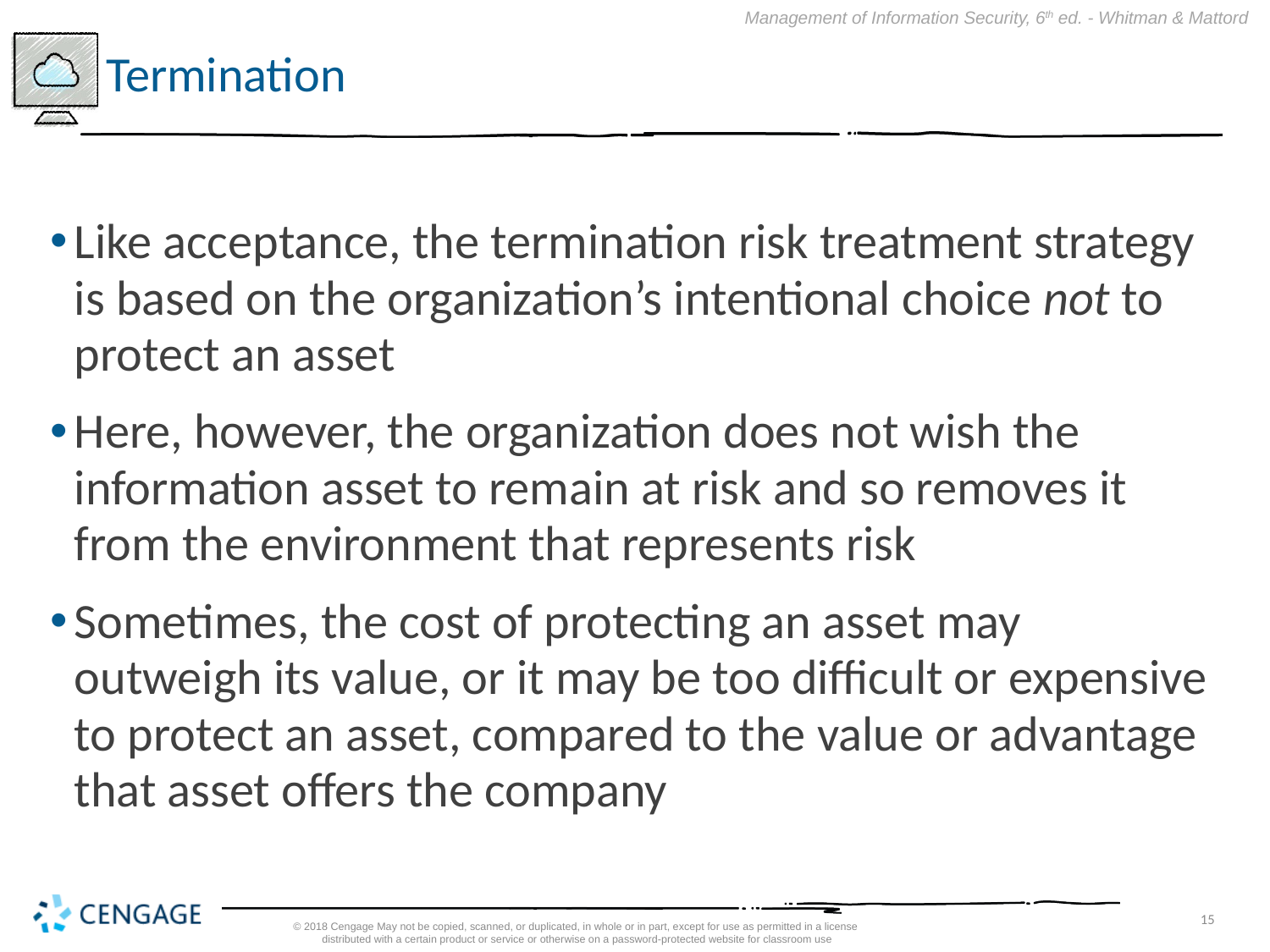

# Termination
Like acceptance, the termination risk treatment strategy is based on the organization’s intentional choice not to protect an asset
Here, however, the organization does not wish the information asset to remain at risk and so removes it from the environment that represents risk
Sometimes, the cost of protecting an asset may outweigh its value, or it may be too difficult or expensive to protect an asset, compared to the value or advantage that asset offers the company